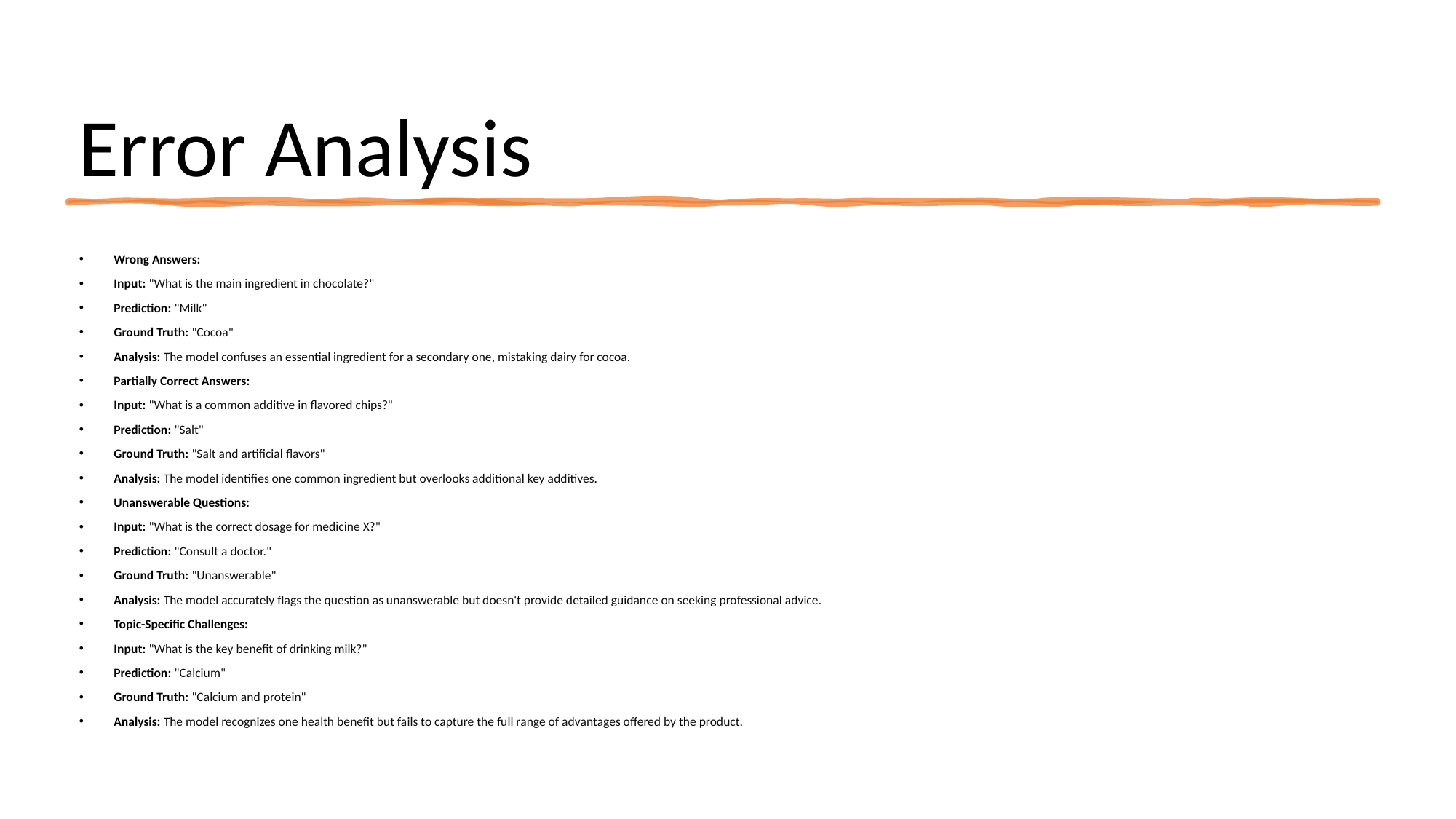

# Error Analysis

Wrong Answers:
Input: "What is the main ingredient in chocolate?"
Prediction: "Milk"
Ground Truth: "Cocoa"
Analysis: The model confuses an essential ingredient for a secondary one, mistaking dairy for cocoa.
Partially Correct Answers:
Input: "What is a common additive in flavored chips?"
Prediction: "Salt"
Ground Truth: "Salt and artificial flavors"
Analysis: The model identifies one common ingredient but overlooks additional key additives.
Unanswerable Questions:
Input: "What is the correct dosage for medicine X?"
Prediction: "Consult a doctor."
Ground Truth: "Unanswerable"
Analysis: The model accurately flags the question as unanswerable but doesn't provide detailed guidance on seeking professional advice.
Topic-Specific Challenges:
Input: "What is the key benefit of drinking milk?"
Prediction: "Calcium"
Ground Truth: "Calcium and protein"
Analysis: The model recognizes one health benefit but fails to capture the full range of advantages offered by the product.